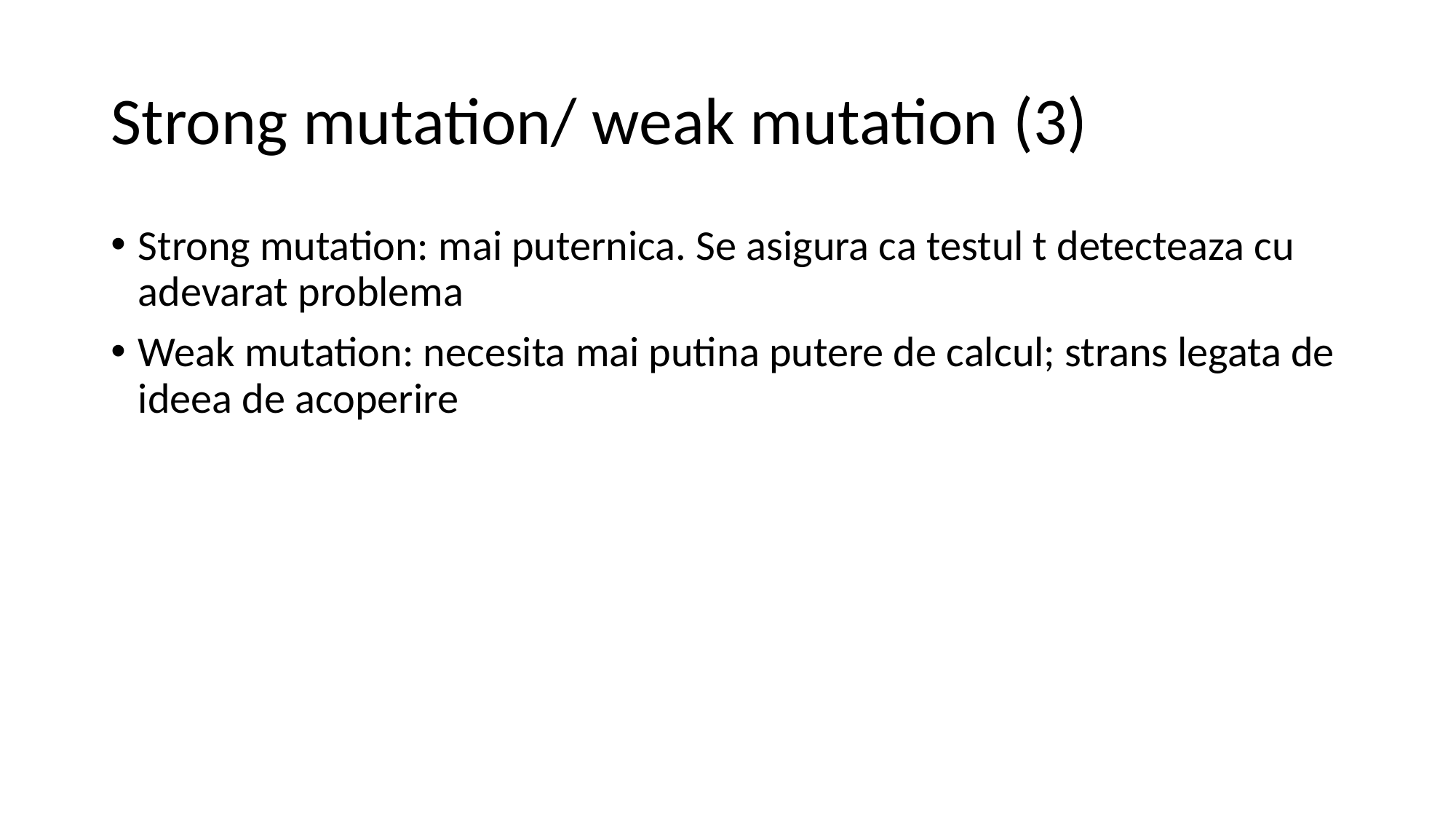

# Strong mutation/ weak mutation (3)
Strong mutation: mai puternica. Se asigura ca testul t detecteaza cu adevarat problema
Weak mutation: necesita mai putina putere de calcul; strans legata de ideea de acoperire